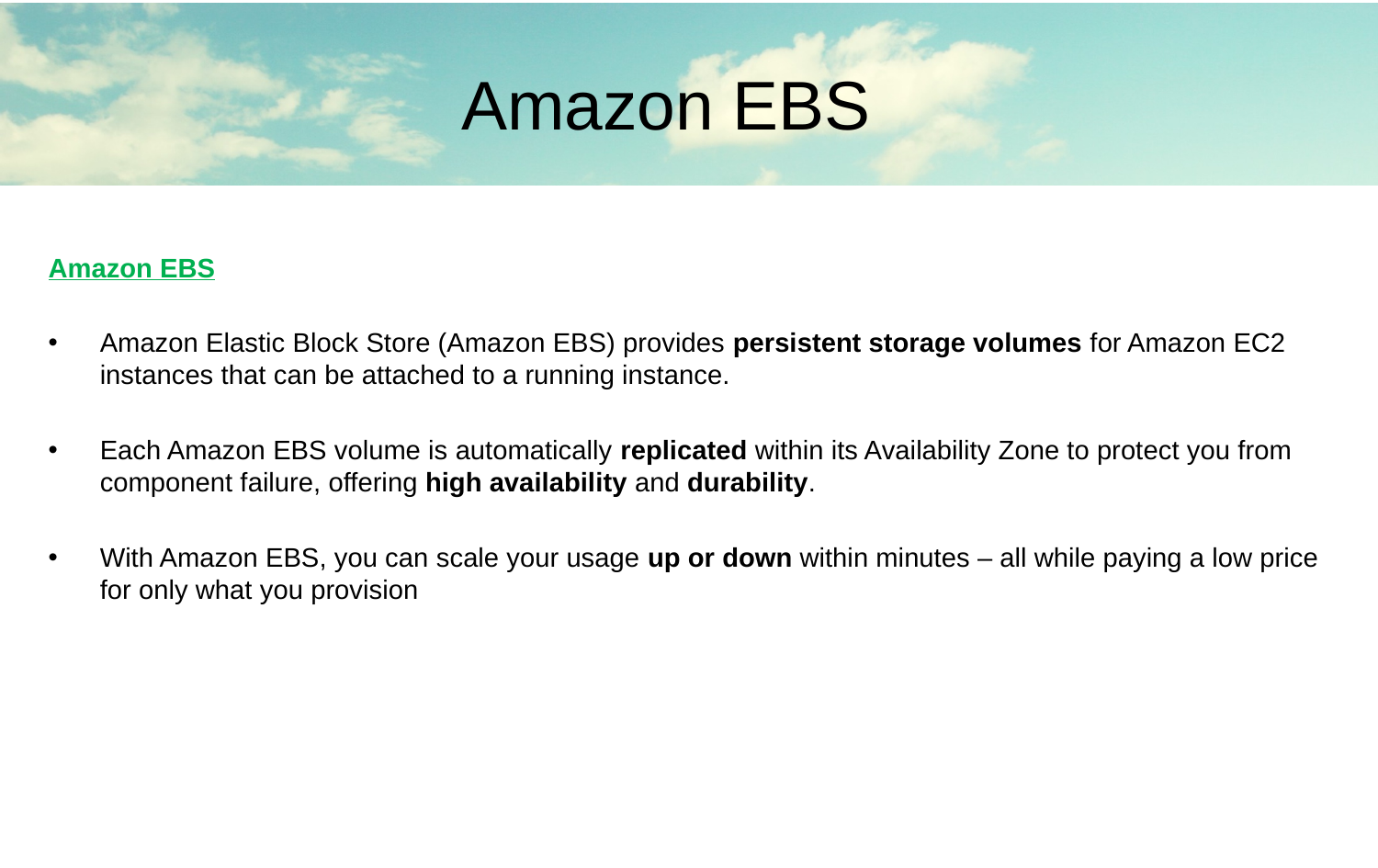

Amazon EBS

Amazon EBS

Amazon Elastic Block Store (Amazon EBS) provides persistent storage volumes for Amazon EC2 instances that can be attached to a running instance.

Each Amazon EBS volume is automatically replicated within its Availability Zone to protect you from component failure, offering high availability and durability.

With Amazon EBS, you can scale your usage up or down within minutes – all while paying a low price for only what you provision

#